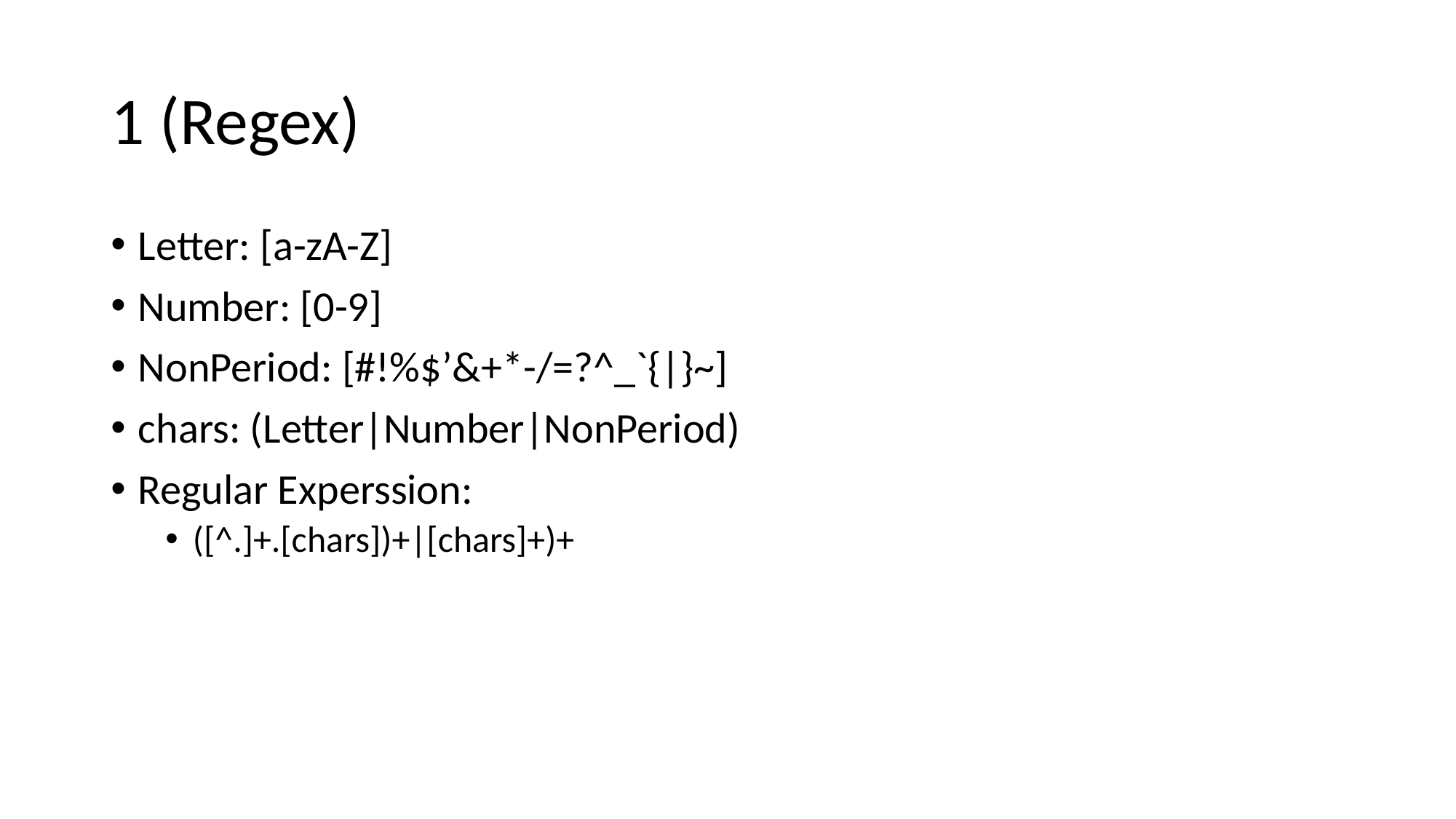

# 1 (Regex)
Letter: [a-zA-Z]
Number: [0-9]
NonPeriod: [#!%$’&+*-/=?^_`{|}~]
chars: (Letter|Number|NonPeriod)
Regular Experssion:
([^.]+.[chars])+|[chars]+)+